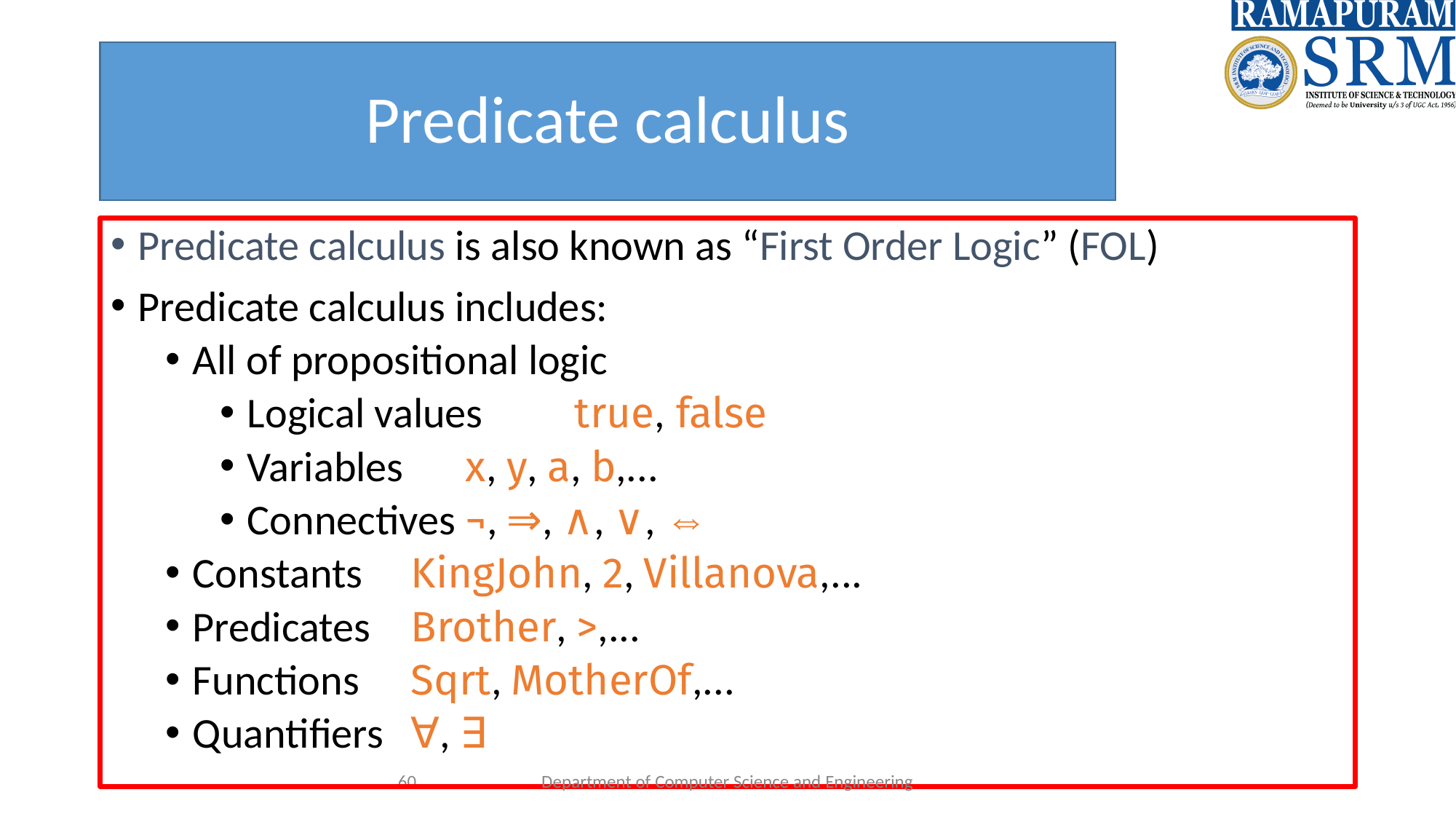

# Predicate calculus
Predicate calculus is also known as “First Order Logic” (FOL)
Predicate calculus includes:
All of propositional logic
Logical values	true, false
Variables	x, y, a, b,...
Connectives	¬, ⇒, ∧, ∨, ⇔
Constants	KingJohn, 2, Villanova,...
Predicates	Brother, >,...
Functions	Sqrt, MotherOf,...
Quantifiers  	∀, ∃
60
Department of Computer Science and Engineering